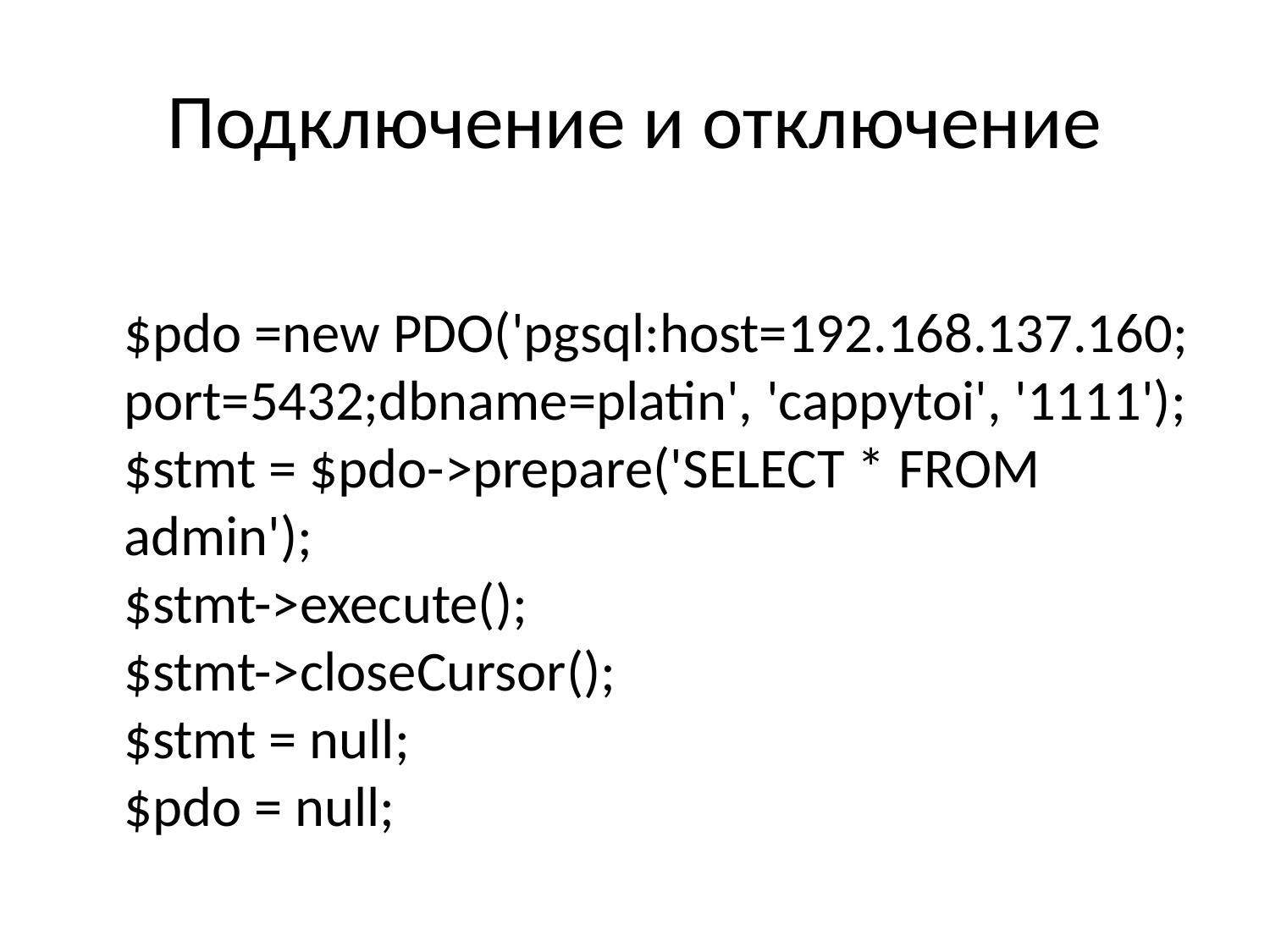

# Подключение и отключение
	$pdo =new PDO('pgsql:host=192.168.137.160;port=5432;dbname=platin', 'cappytoi', '1111');
$stmt = $pdo->prepare('SELECT * FROM admin');
$stmt->execute();
$stmt->closeCursor(); 
$stmt = null; 
$pdo = null;